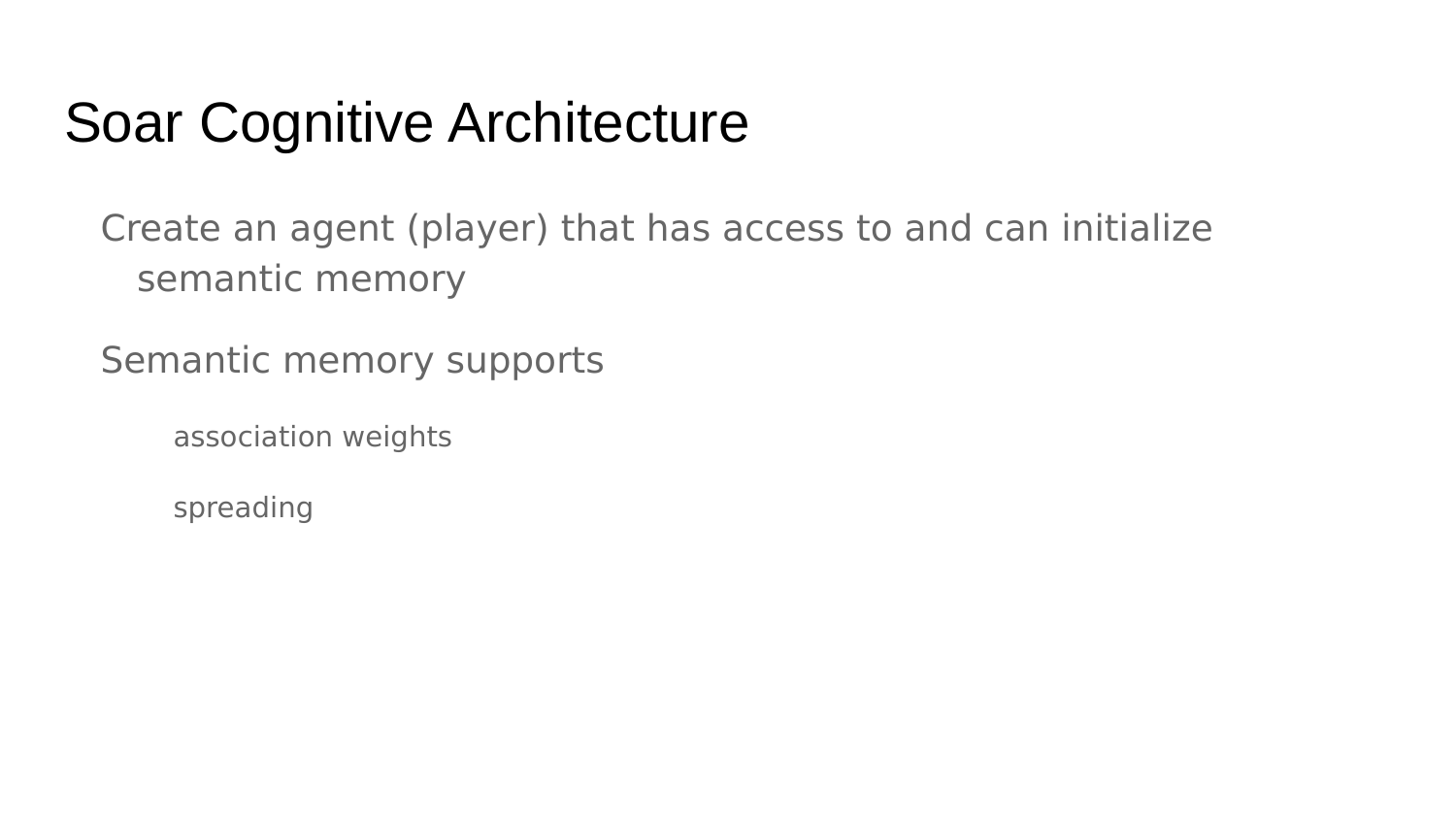

# Soar Cognitive Architecture

Create an agent (player) that has access to and can initialize semantic memory
Semantic memory supports
association weights
spreading